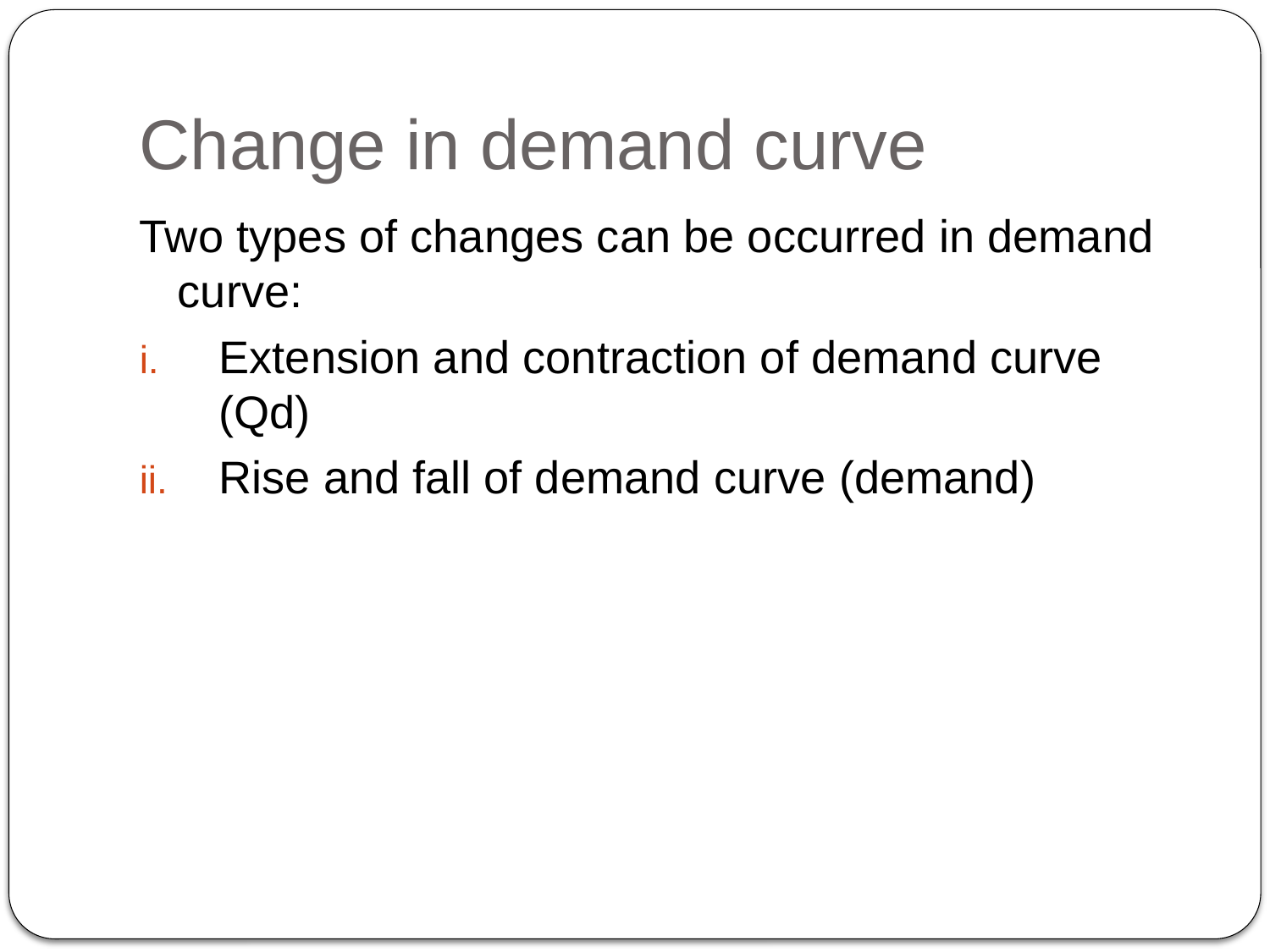

# Change in demand curve
Two types of changes can be occurred in demand curve:
Extension and contraction of demand curve (Qd)
Rise and fall of demand curve (demand)